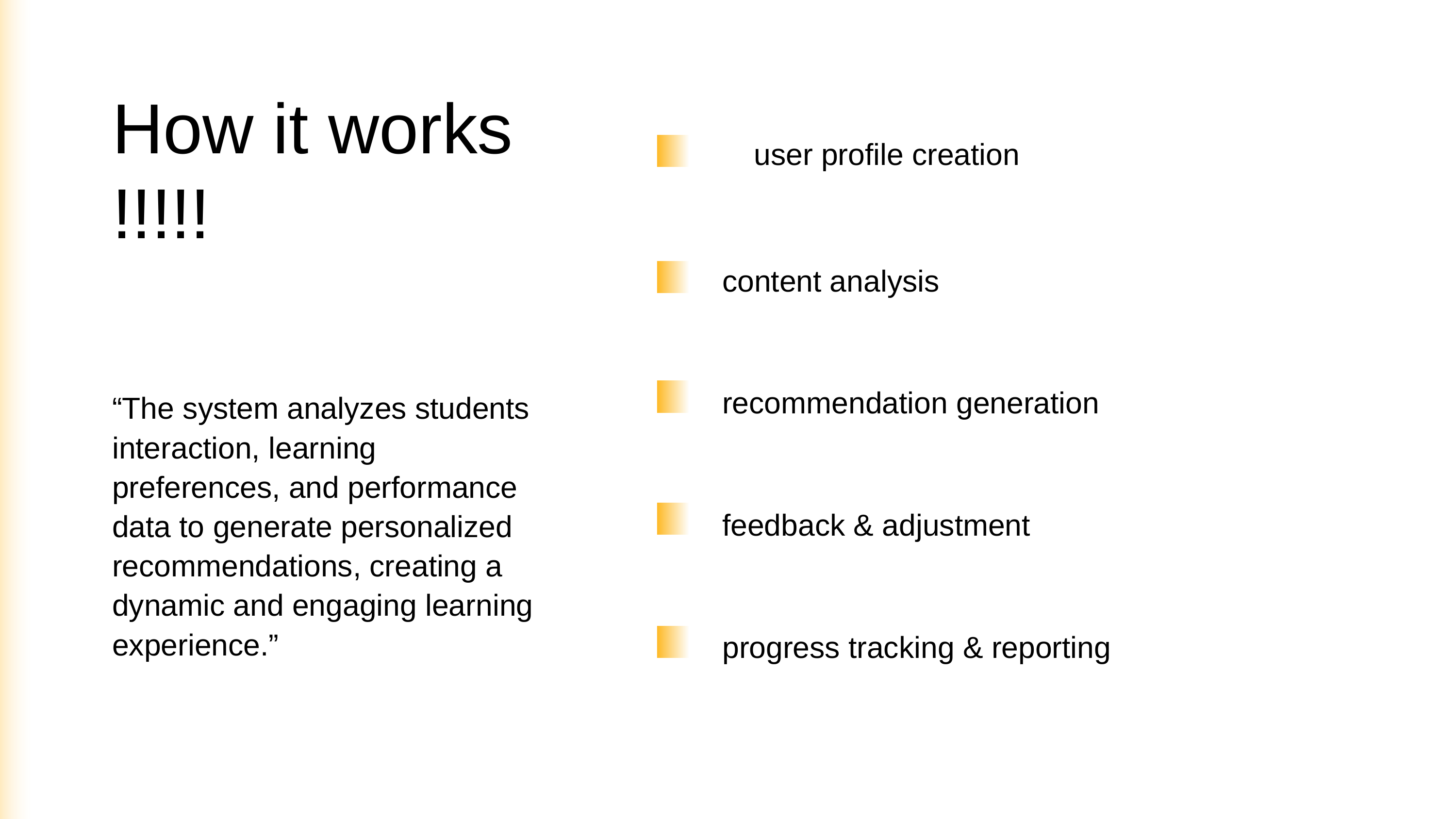

How it works !!!!!
user profile creation

content analysis

recommendation generation

“The system analyzes students interaction, learning preferences, and performance data to generate personalized recommendations, creating a dynamic and engaging learning experience.”
feedback & adjustment

progress tracking & reporting